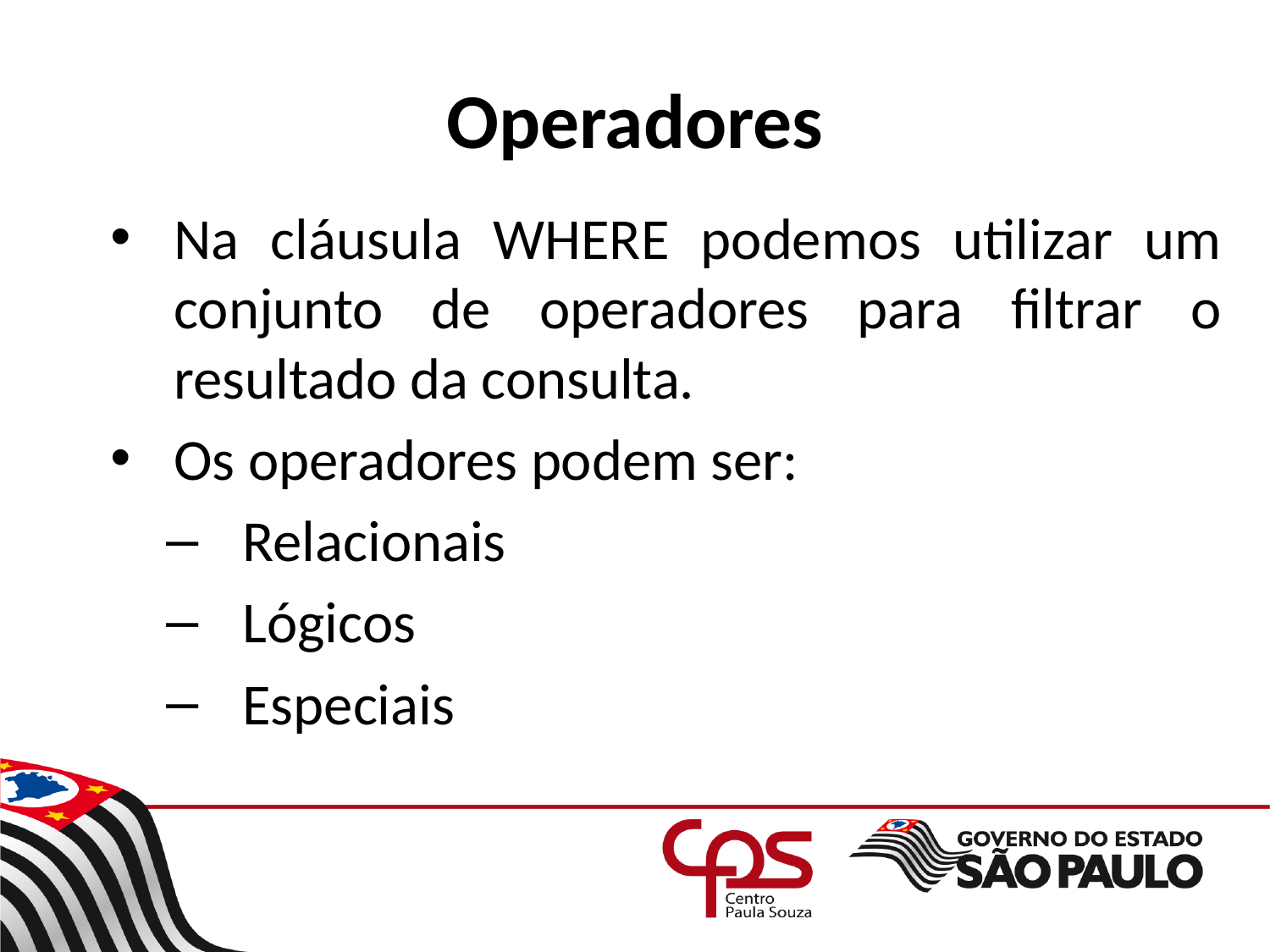

# Operadores
Na cláusula WHERE podemos utilizar um conjunto de operadores para filtrar o resultado da consulta.
Os operadores podem ser:
 Relacionais
 Lógicos
 Especiais